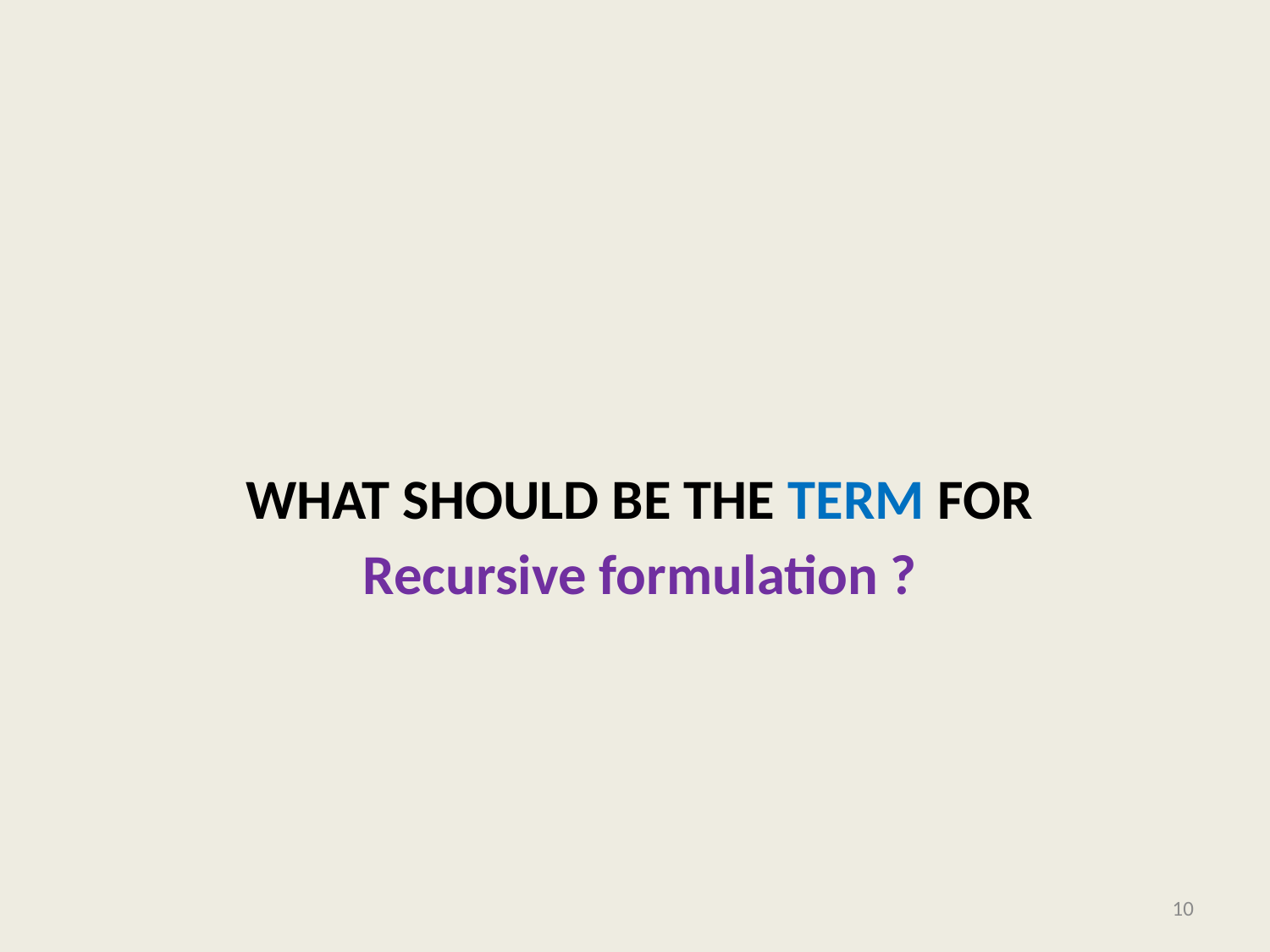

Recursive formulation ?
# What should be the Term for
10